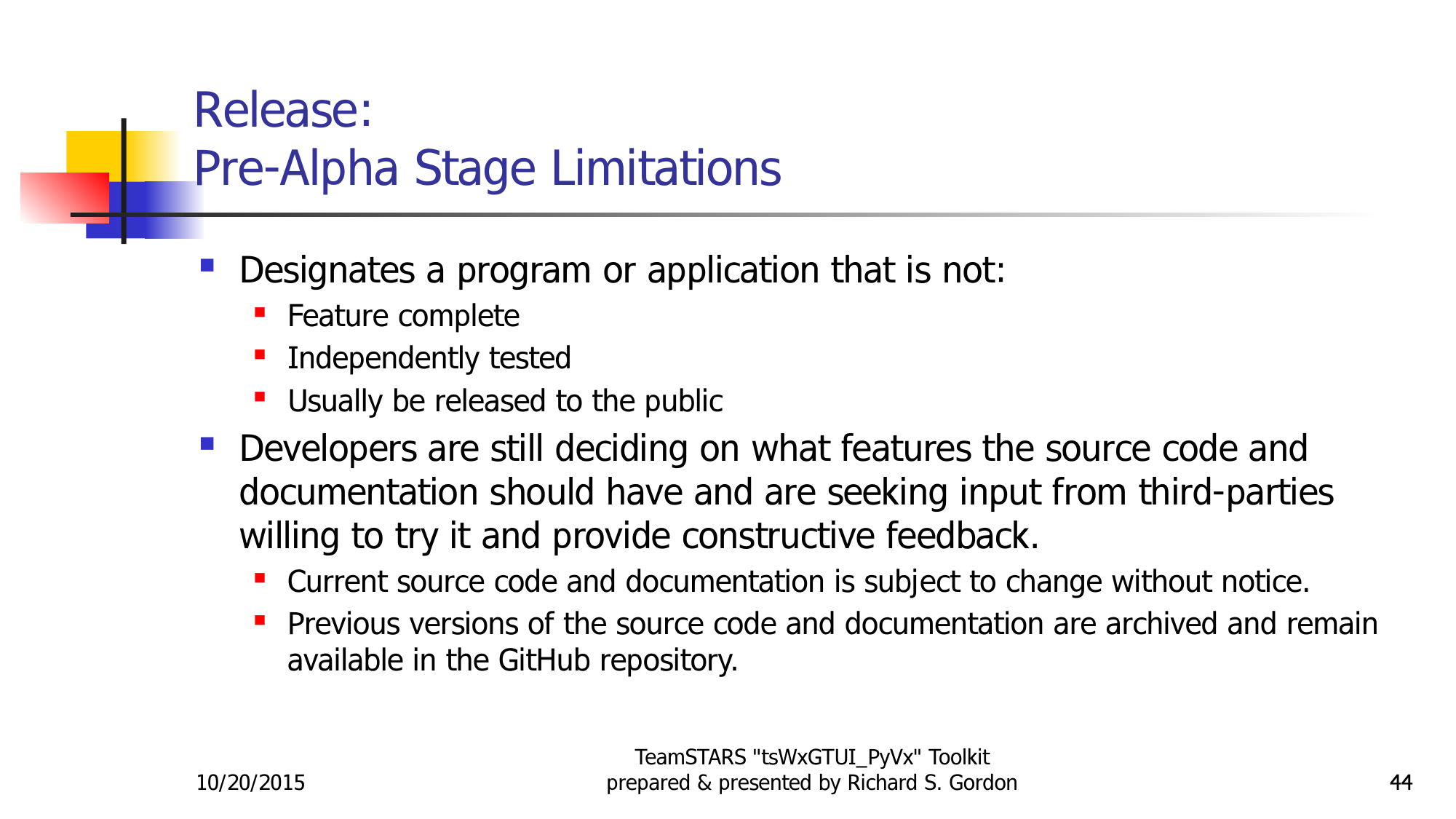

# Release: Pre-Alpha Stage Limitations
Designates a program or application that is not:
Feature complete
Independently tested
Usually be released to the public
Developers are still deciding on what features the source code and documentation should have and are seeking input from third-parties willing to try it and provide constructive feedback.
Current source code and documentation is subject to change without notice.
Previous versions of the source code and documentation are archived and remain available in the GitHub repository.
10/20/2015
TeamSTARS "tsWxGTUI_PyVx" Toolkit prepared & presented by Richard S. Gordon
44